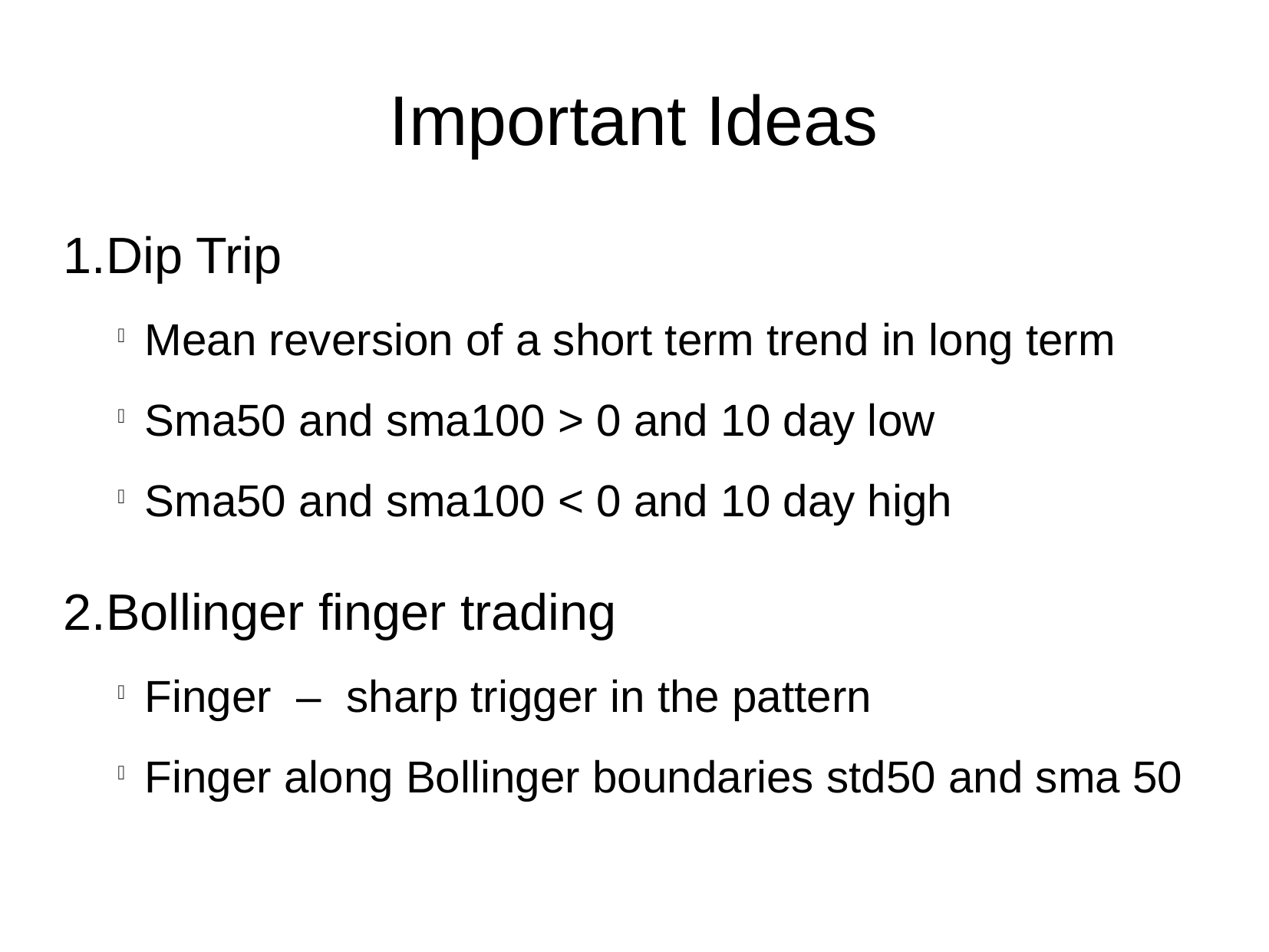

Important Ideas
Dip Trip
Mean reversion of a short term trend in long term
Sma50 and sma100 > 0 and 10 day low
Sma50 and sma100 < 0 and 10 day high

Bollinger finger trading
Finger  –  sharp trigger in the pattern
Finger along Bollinger boundaries std50 and sma 50